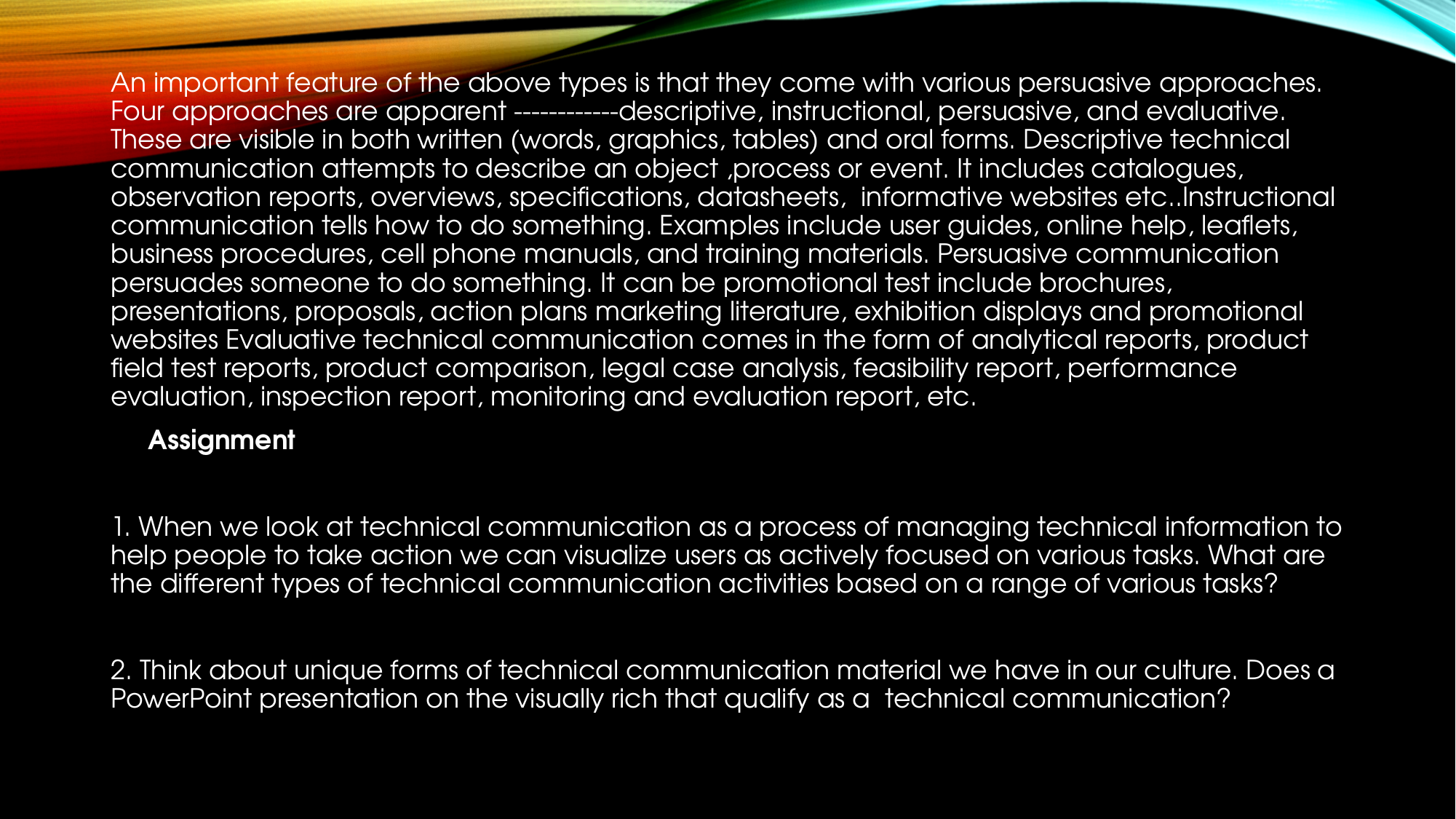

An important feature of the above types is that they come with various persuasive approaches. Four approaches are apparent ------------descriptive, instructional, persuasive, and evaluative. These are visible in both written (words, graphics, tables) and oral forms. Descriptive technical communication attempts to describe an object ,process or event. It includes catalogues, observation reports, overviews, specifications, datasheets,  informative websites etc..Instructional communication tells how to do something. Examples include user guides, online help, leaflets, business procedures, cell phone manuals, and training materials. Persuasive communication persuades someone to do something. It can be promotional test include brochures, presentations, proposals, action plans marketing literature, exhibition displays and promotional websites Evaluative technical communication comes in the form of analytical reports, product field test reports, product comparison, legal case analysis, feasibility report, performance evaluation, inspection report, monitoring and evaluation report, etc.
     Assignment

1. When we look at technical communication as a process of managing technical information to help people to take action we can visualize users as actively focused on various tasks. What are the different types of technical communication activities based on a range of various tasks?

2. Think about unique forms of technical communication material we have in our culture. Does a PowerPoint presentation on the visually rich that qualify as a  technical communication?